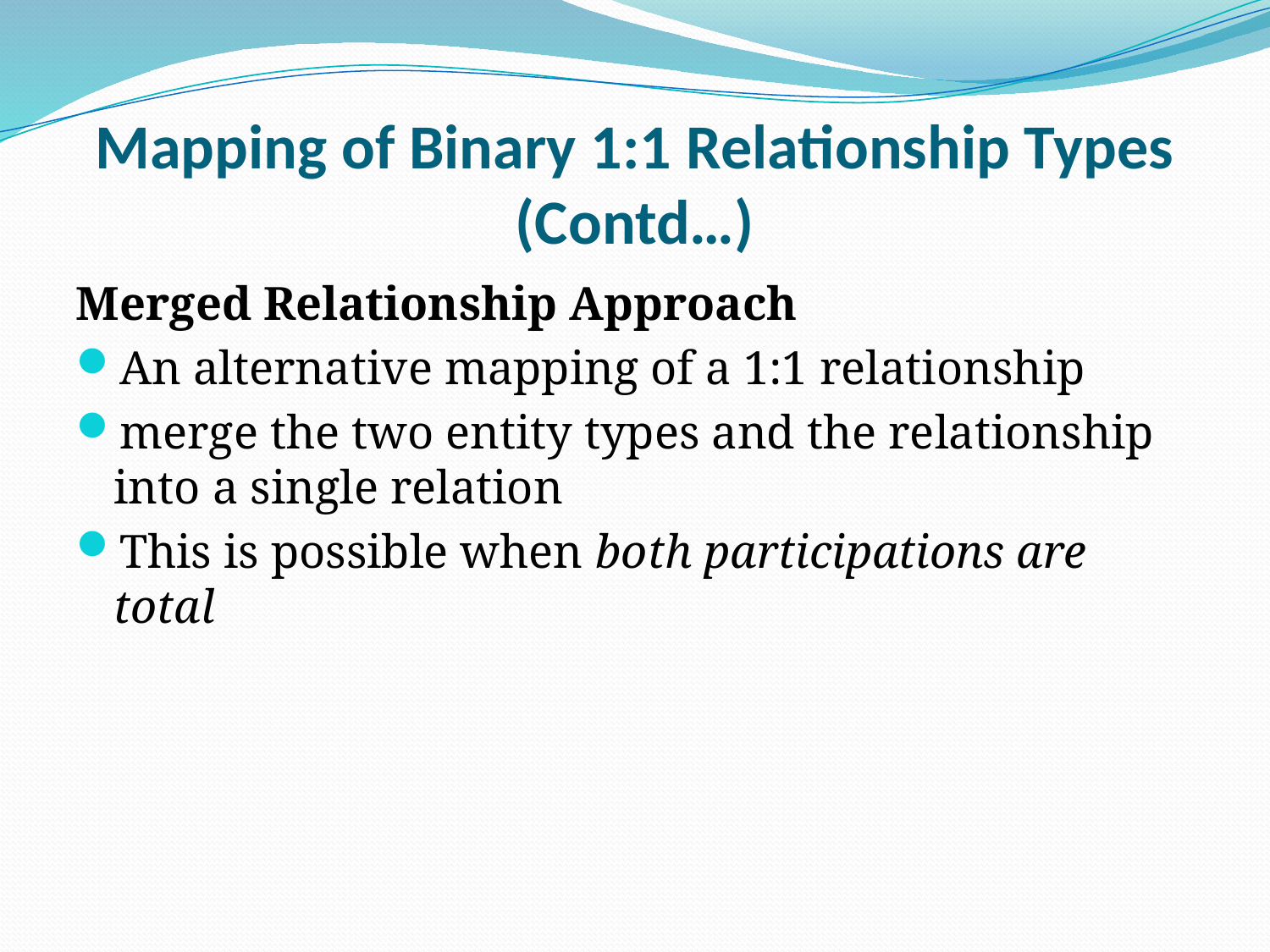

# Mapping of Binary 1:1 Relationship Types (Contd…)
Merged Relationship Approach
An alternative mapping of a 1:1 relationship
merge the two entity types and the relationship into a single relation
This is possible when both participations are total